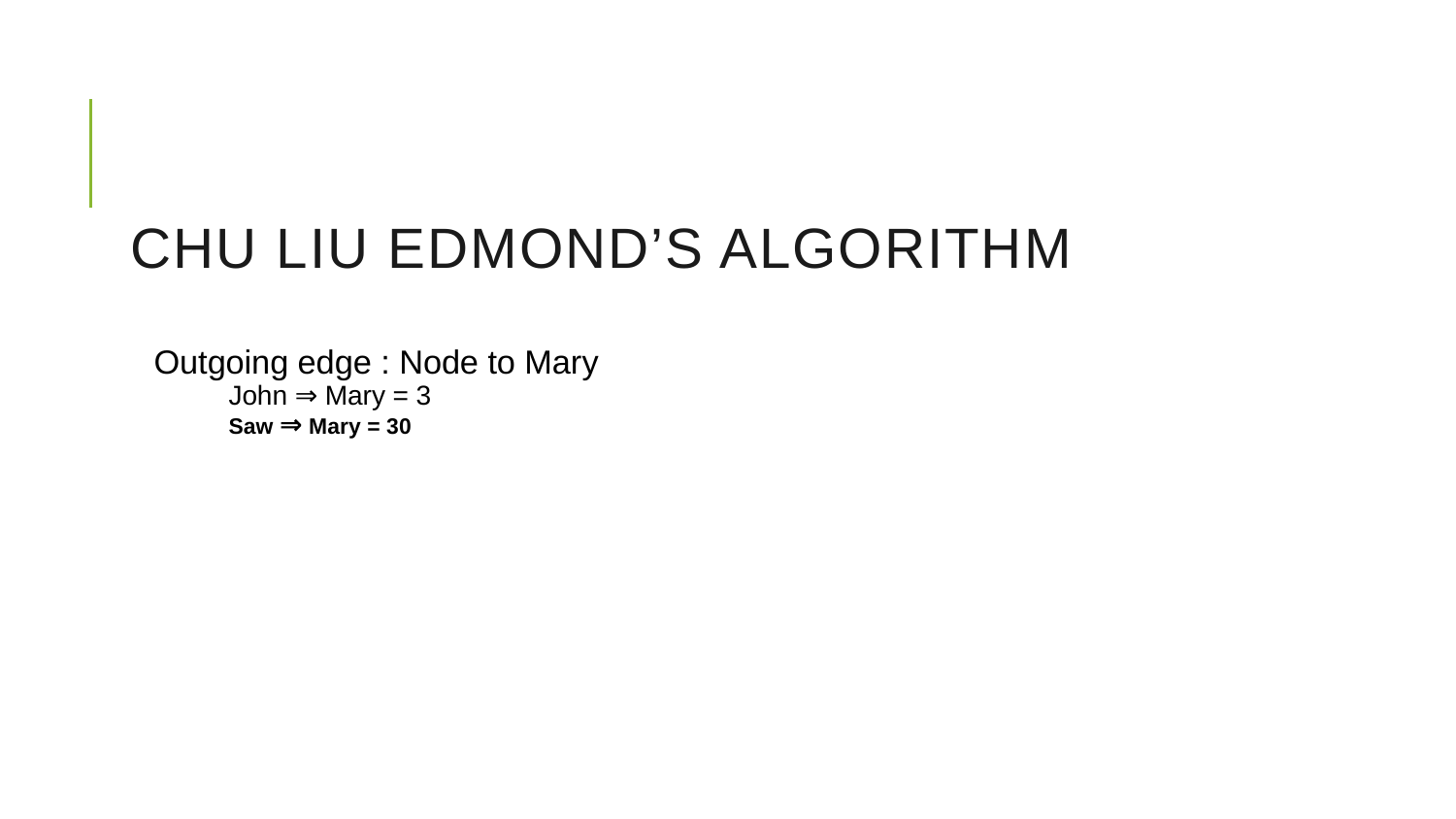

# Chu Liu Edmond’s Algorithm
Outgoing edge : Node to Mary
John ⇒ Mary = 3
Saw ⇒ Mary = 30